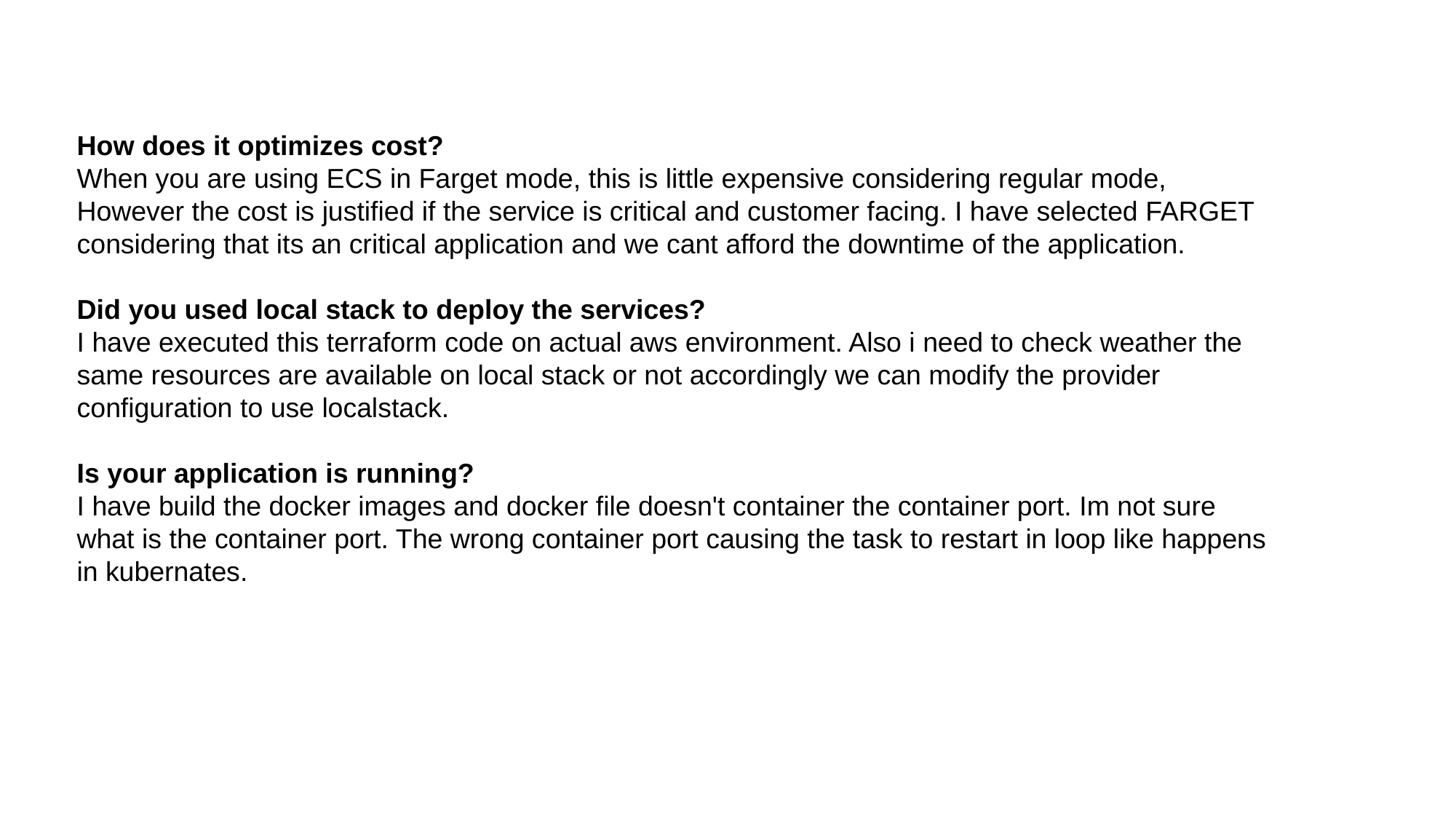

How does it optimizes cost?
When you are using ECS in Farget mode, this is little expensive considering regular mode, However the cost is justified if the service is critical and customer facing. I have selected FARGET considering that its an critical application and we cant afford the downtime of the application.

Did you used local stack to deploy the services?
I have executed this terraform code on actual aws environment. Also i need to check weather the same resources are available on local stack or not accordingly we can modify the provider configuration to use localstack.

Is your application is running?
I have build the docker images and docker file doesn't container the container port. Im not sure what is the container port. The wrong container port causing the task to restart in loop like happens in kubernates.